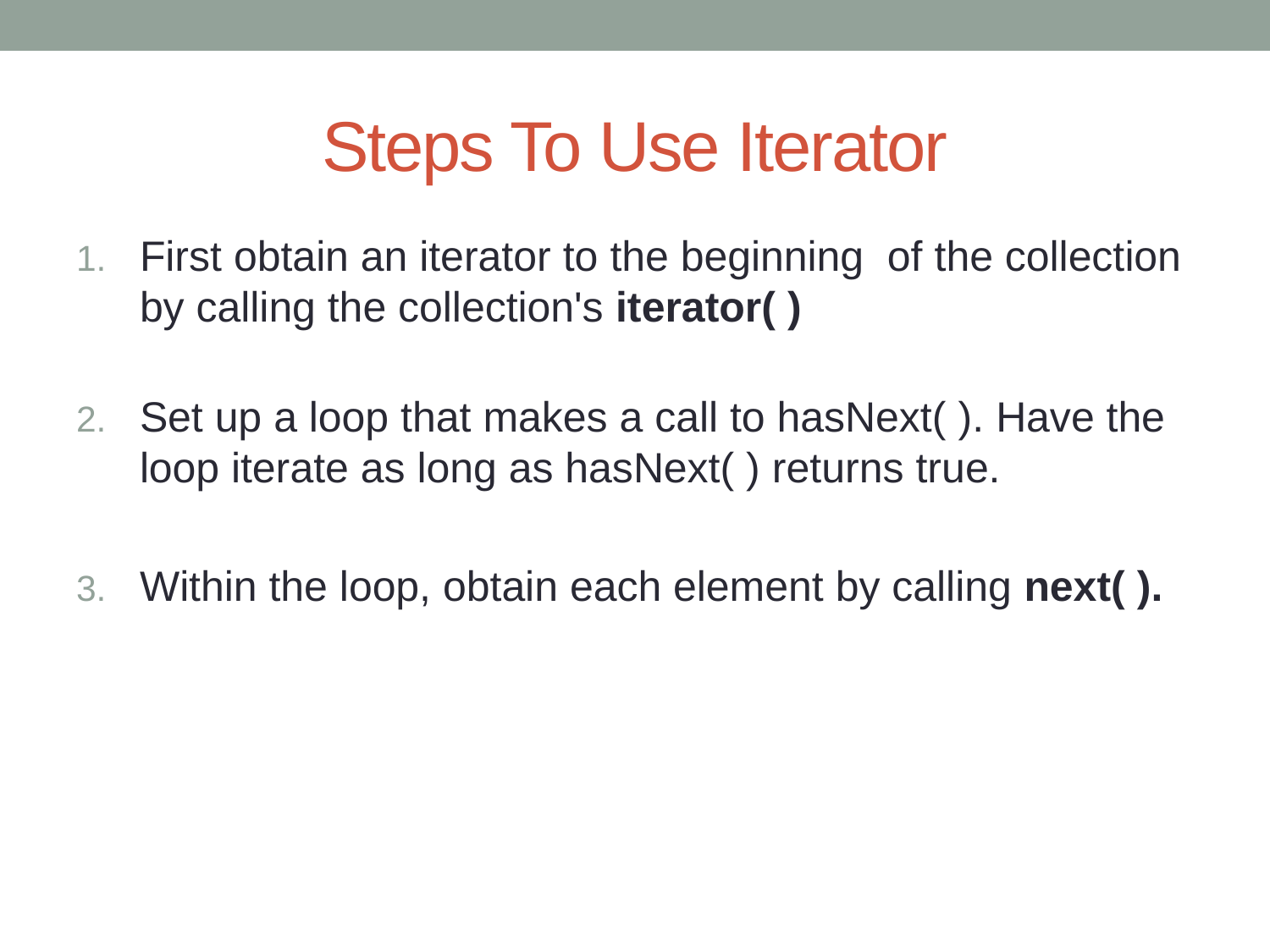

# Steps To Use Iterator
First obtain an iterator to the beginning  of the collection by calling the collection's iterator( )
Set up a loop that makes a call to hasNext( ). Have the loop iterate as long as hasNext( ) returns true.

Within the loop, obtain each element by calling next( ).